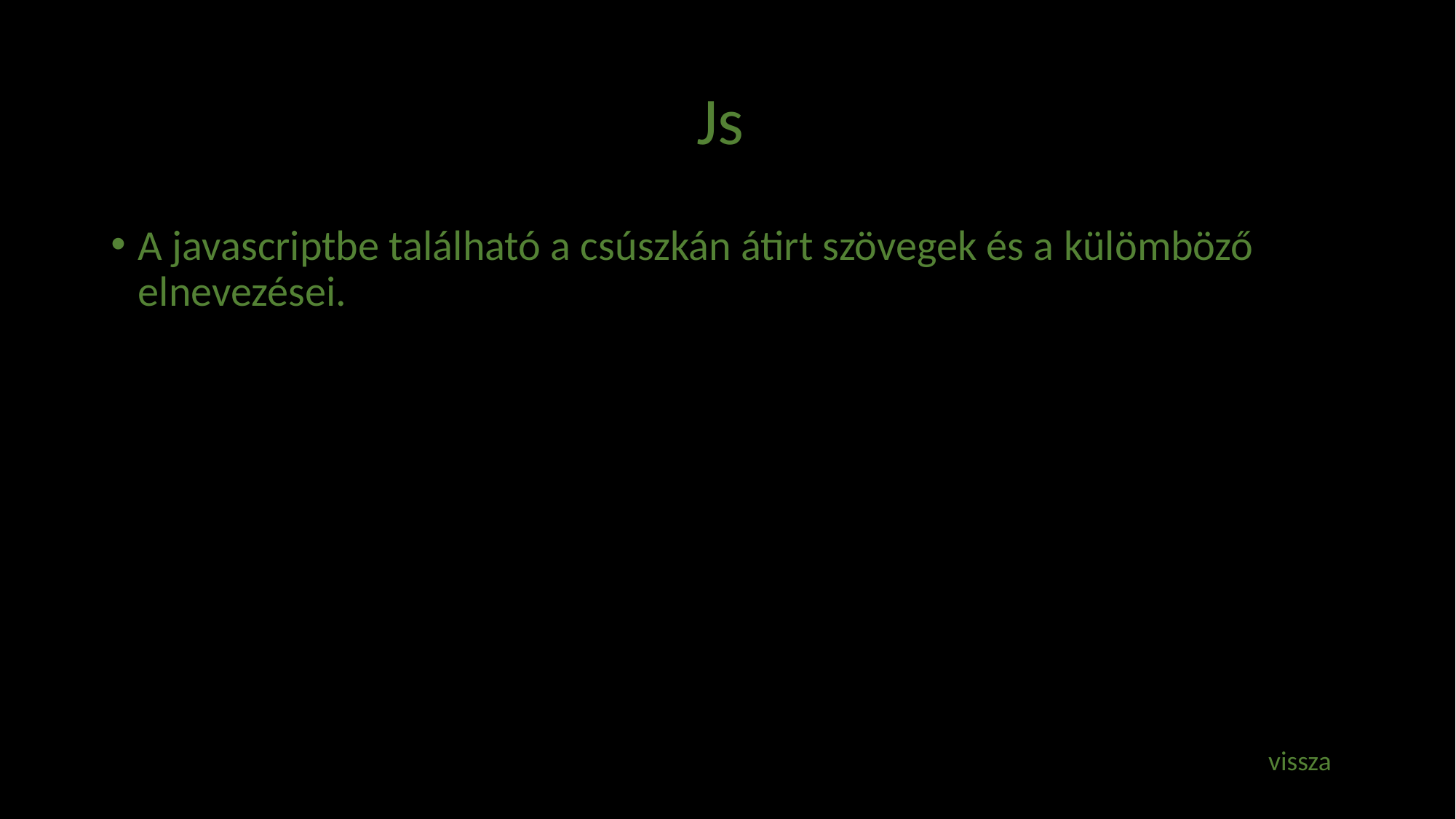

# Js
A javascriptbe található a csúszkán átirt szövegek és a külömböző elnevezései.
vissza